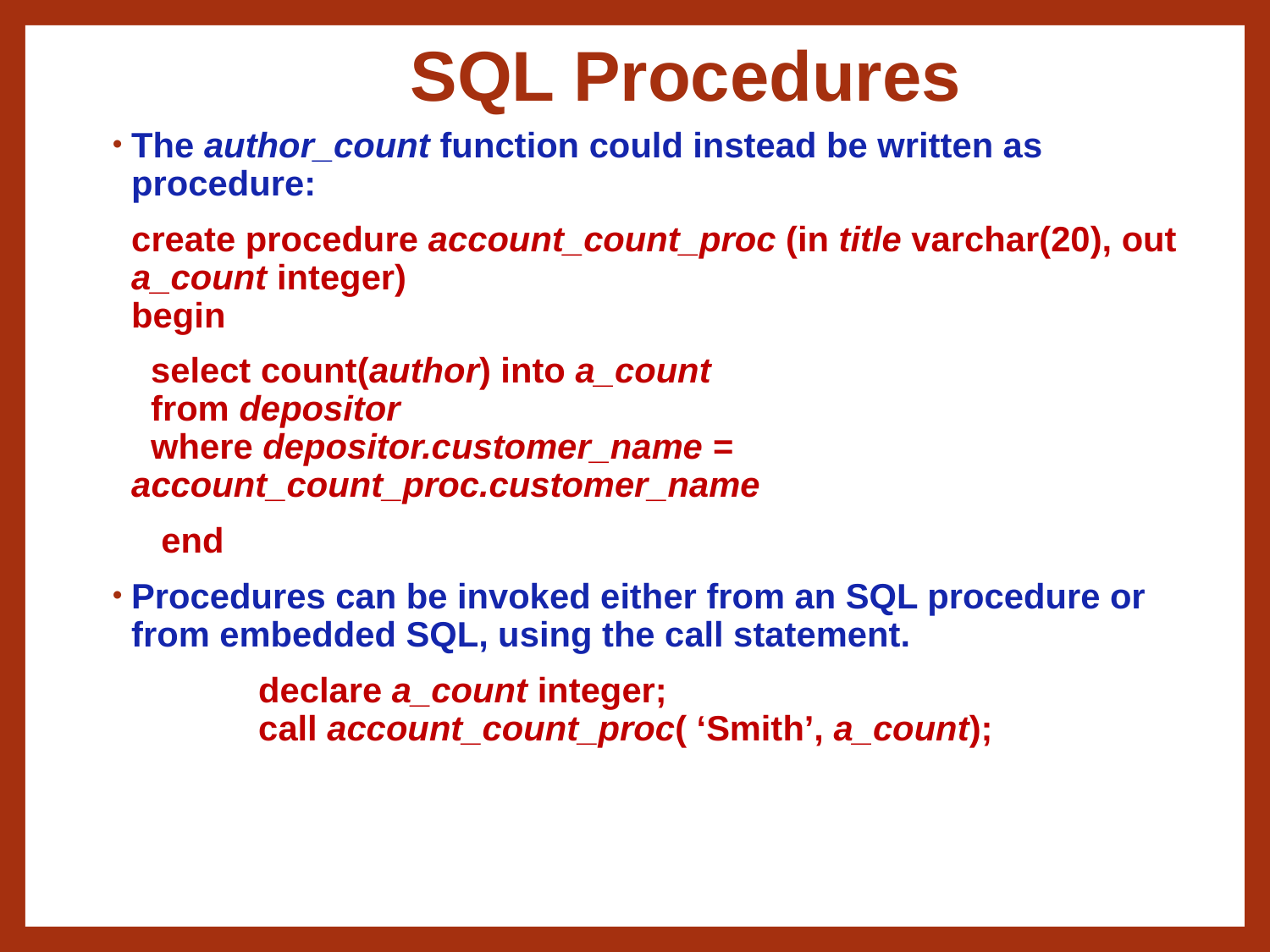

# SQL Procedures
The author_count function could instead be written as procedure:
	create procedure account_count_proc (in title varchar(20), out a_count integer)
begin
	  select count(author) into a_count
  from depositor
  where depositor.customer_name = account_count_proc.customer_name
     end
Procedures can be invoked either from an SQL procedure or from embedded SQL, using the call statement.
		declare a_count integer;
	call account_count_proc( ‘Smith’, a_count);